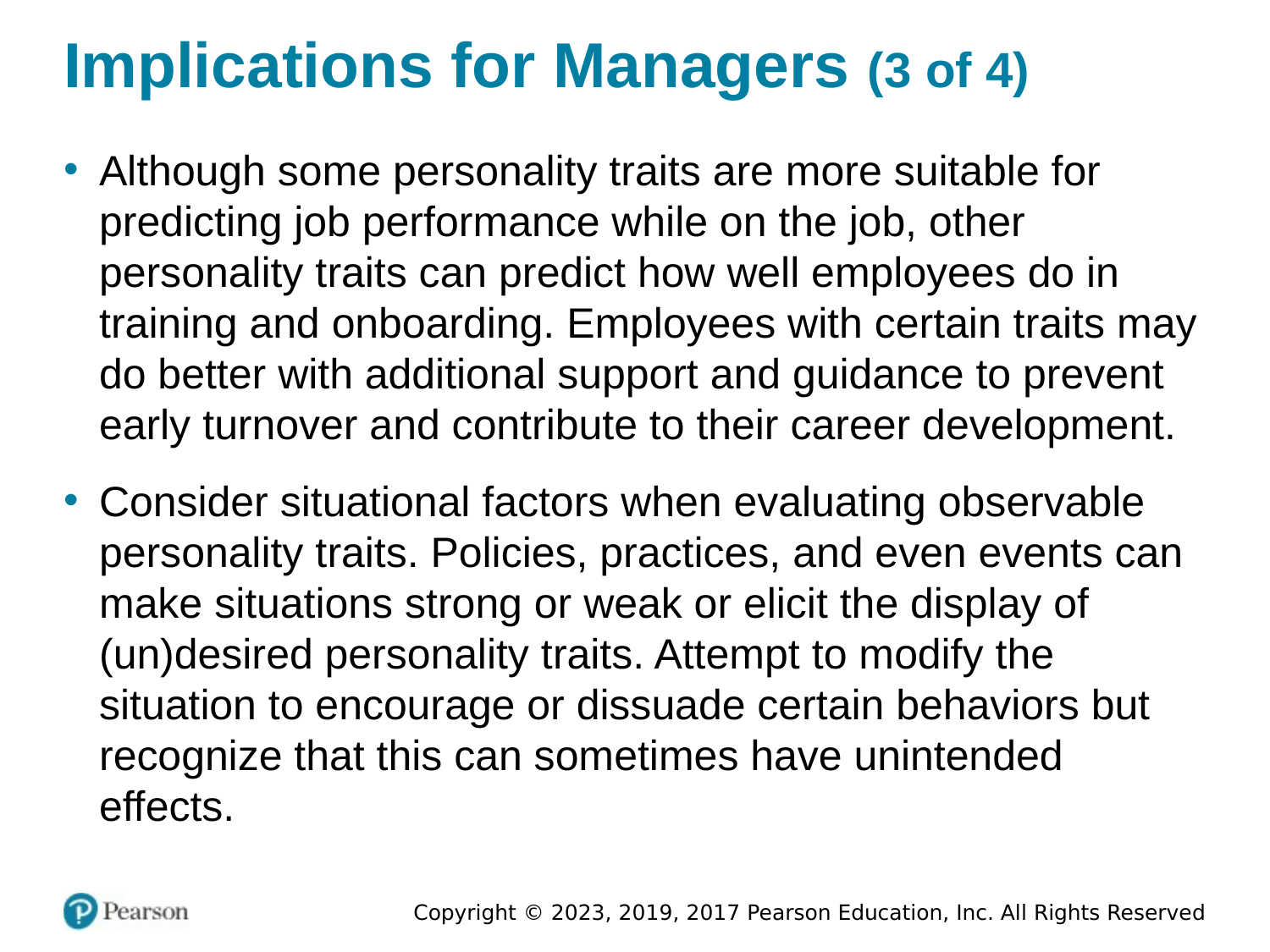

# Implications for Managers (3 of 4)
Although some personality traits are more suitable for predicting job performance while on the job, other personality traits can predict how well employees do in training and onboarding. Employees with certain traits may do better with additional support and guidance to prevent early turnover and contribute to their career development.
Consider situational factors when evaluating observable personality traits. Policies, practices, and even events can make situations strong or weak or elicit the display of (un)desired personality traits. Attempt to modify the situation to encourage or dissuade certain behaviors but recognize that this can sometimes have unintended effects.